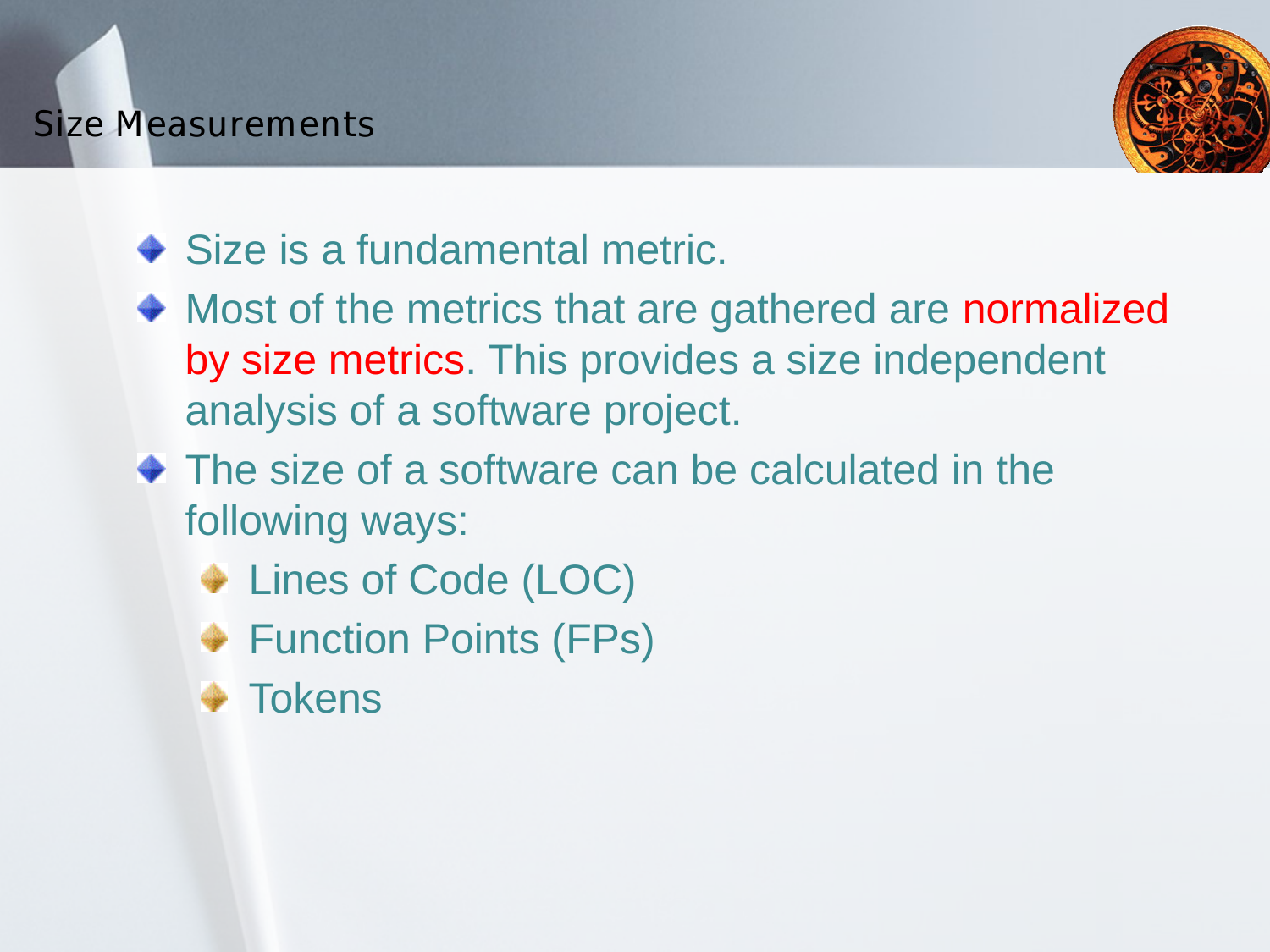

Size Measurements
Size is a fundamental metric.
Most of the metrics that are gathered are normalized by size metrics. This provides a size independent analysis of a software project.
The size of a software can be calculated in the following ways:
Lines of Code (LOC)
Function Points (FPs)
Tokens